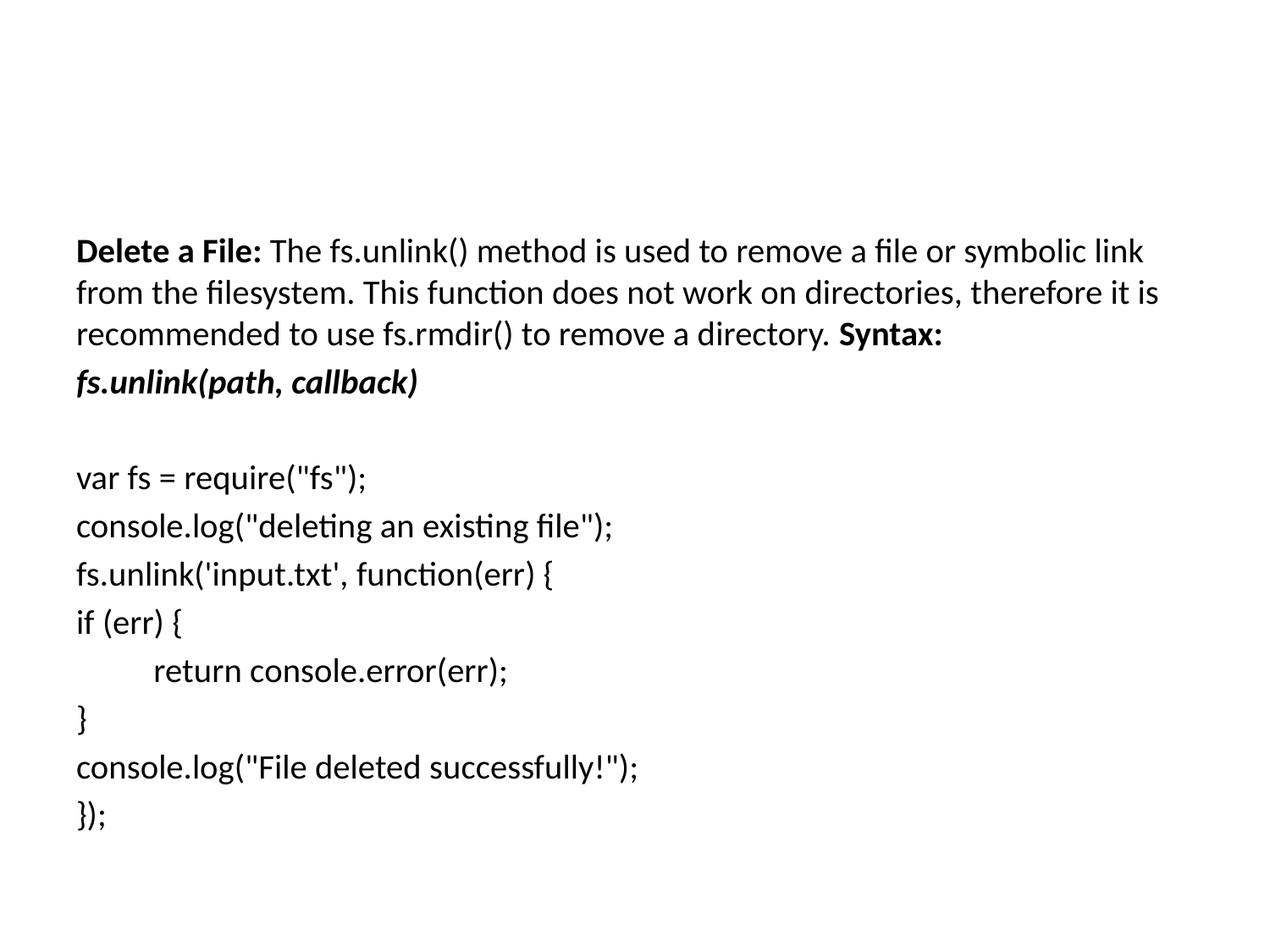

# File Systems
Delete a File: The fs.unlink() method is used to remove a file or symbolic link from the filesystem. This function does not work on directories, therefore it is recommended to use fs.rmdir() to remove a directory. Syntax:
fs.unlink(path, callback)

var fs = require("fs");
console.log("deleting an existing file");
fs.unlink('input.txt', function(err) {
if (err) {
	return console.error(err);
}
console.log("File deleted successfully!");
});